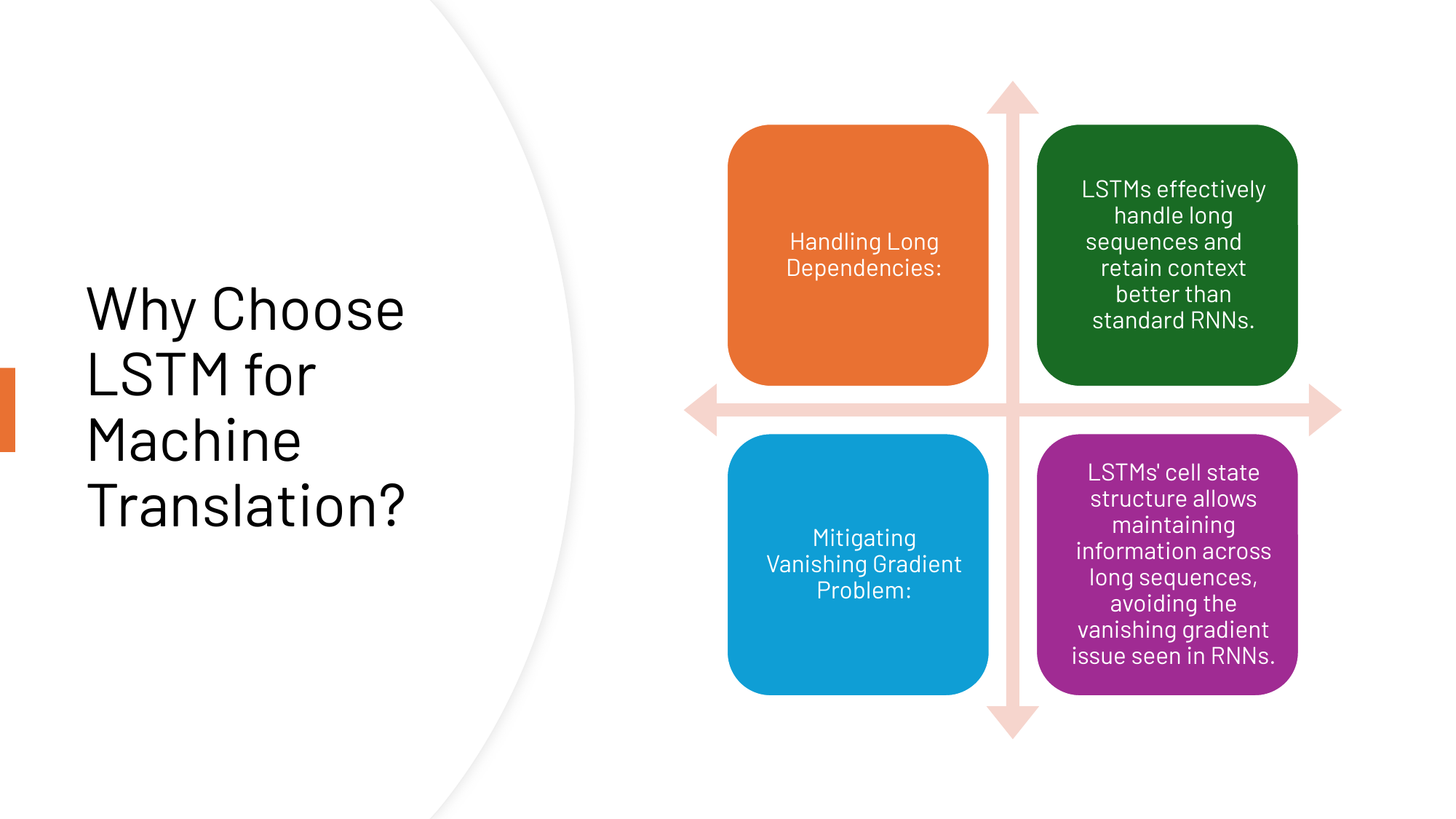

Handling Long Dependencies:
LSTMs effectively handle long sequences and     retain context better than standard RNNs.
Mitigating Vanishing Gradient Problem:
LSTMs' cell state structure allows maintaining information across long sequences, avoiding the vanishing gradient issue seen in RNNs.
# Why Choose LSTM for Machine Translation?